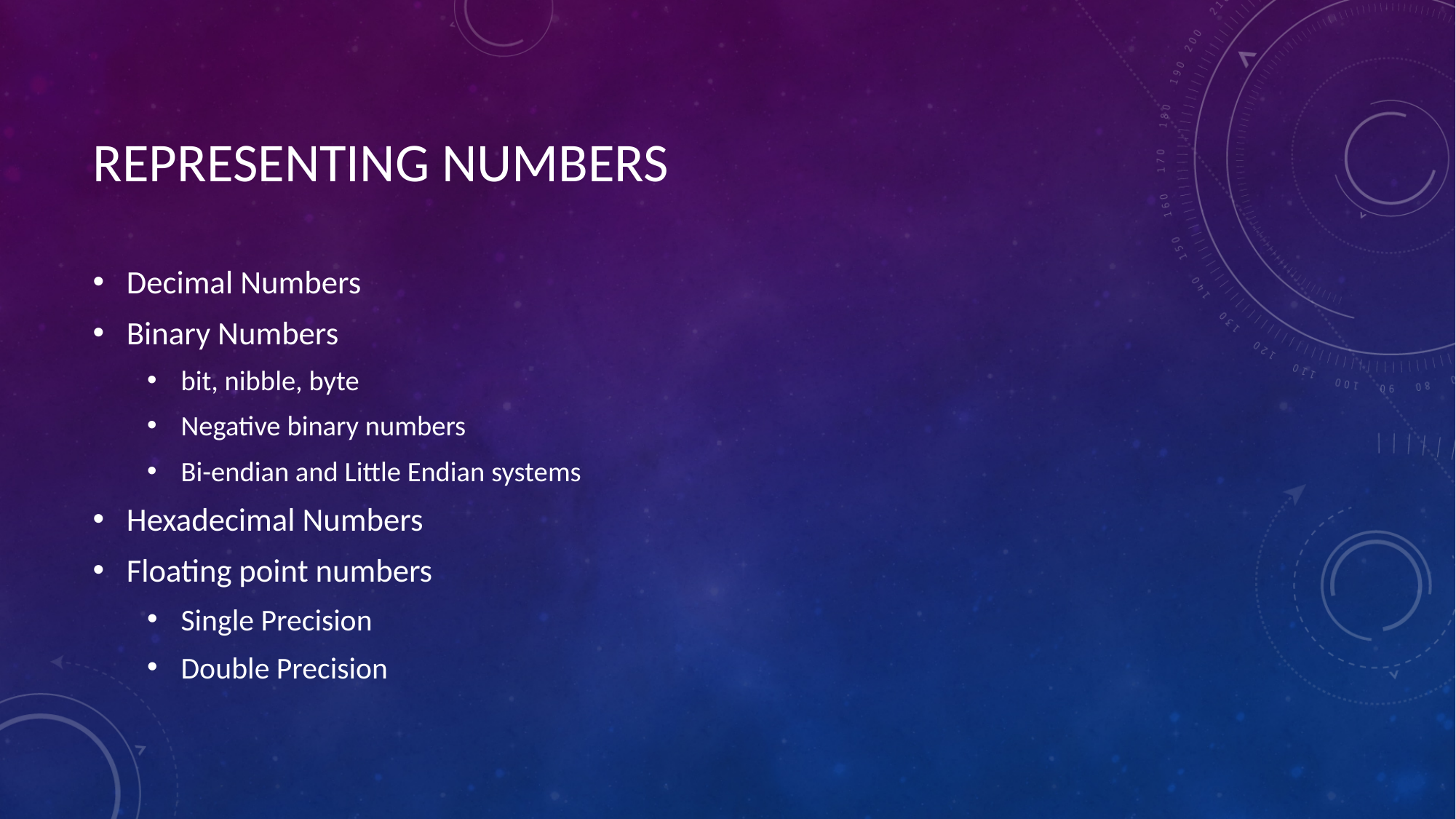

# Representing numbers
Decimal Numbers
Binary Numbers
bit, nibble, byte
Negative binary numbers
Bi-endian and Little Endian systems
Hexadecimal Numbers
Floating point numbers
Single Precision
Double Precision